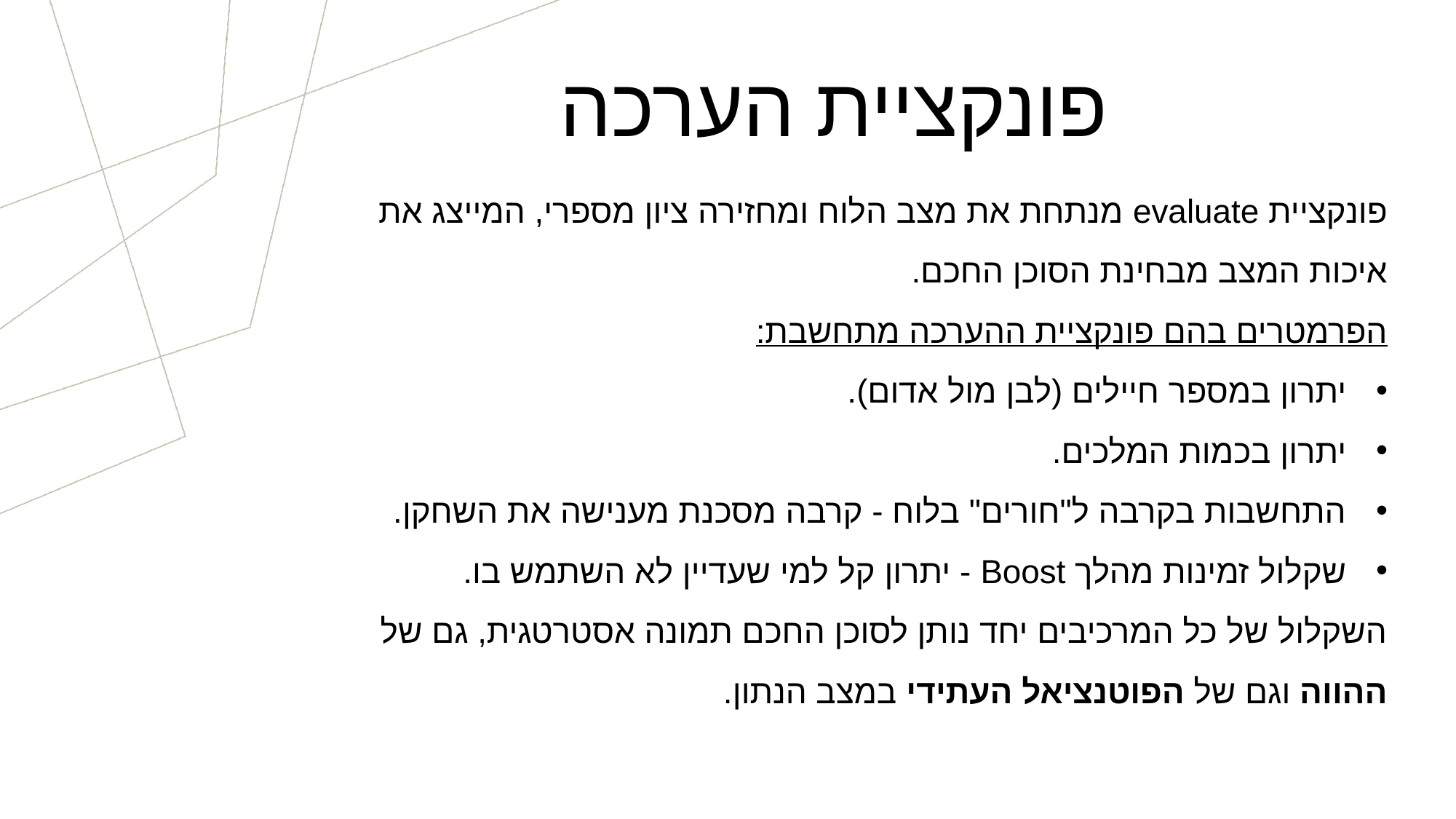

פונקציית הערכה
פונקציית evaluate מנתחת את מצב הלוח ומחזירה ציון מספרי, המייצג את איכות המצב מבחינת הסוכן החכם.
הפרמטרים בהם פונקציית ההערכה מתחשבת:
יתרון במספר חיילים (לבן מול אדום).
יתרון בכמות המלכים.
התחשבות בקרבה ל"חורים" בלוח - קרבה מסכנת מענישה את השחקן.
שקלול זמינות מהלך Boost - יתרון קל למי שעדיין לא השתמש בו.
השקלול של כל המרכיבים יחד נותן לסוכן החכם תמונה אסטרטגית, גם של ההווה וגם של הפוטנציאל העתידי במצב הנתון.